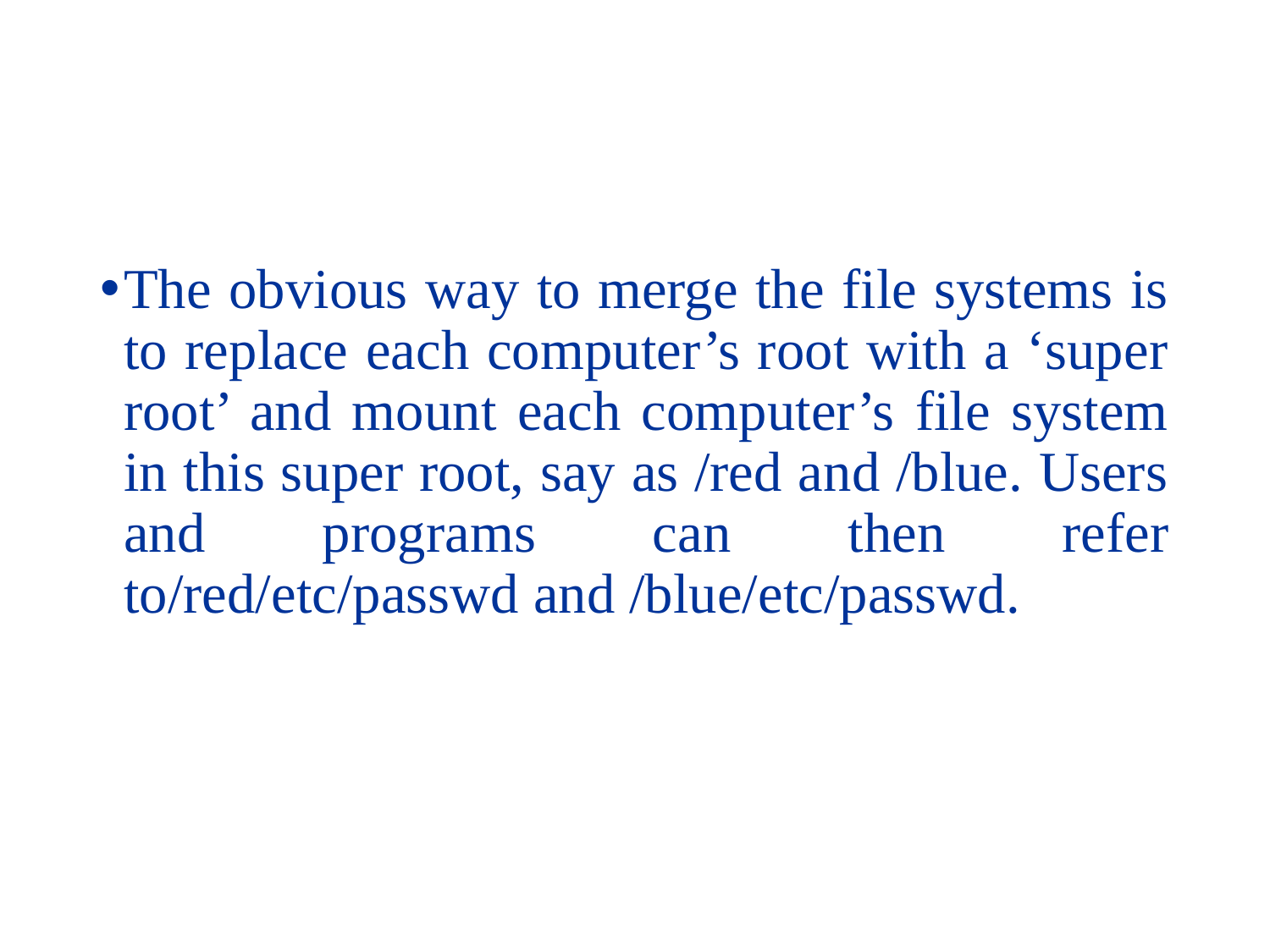

#
The obvious way to merge the file systems is to replace each computer’s root with a ‘super root’ and mount each computer’s file system in this super root, say as /red and /blue. Users and programs can then refer to/red/etc/passwd and /blue/etc/passwd.